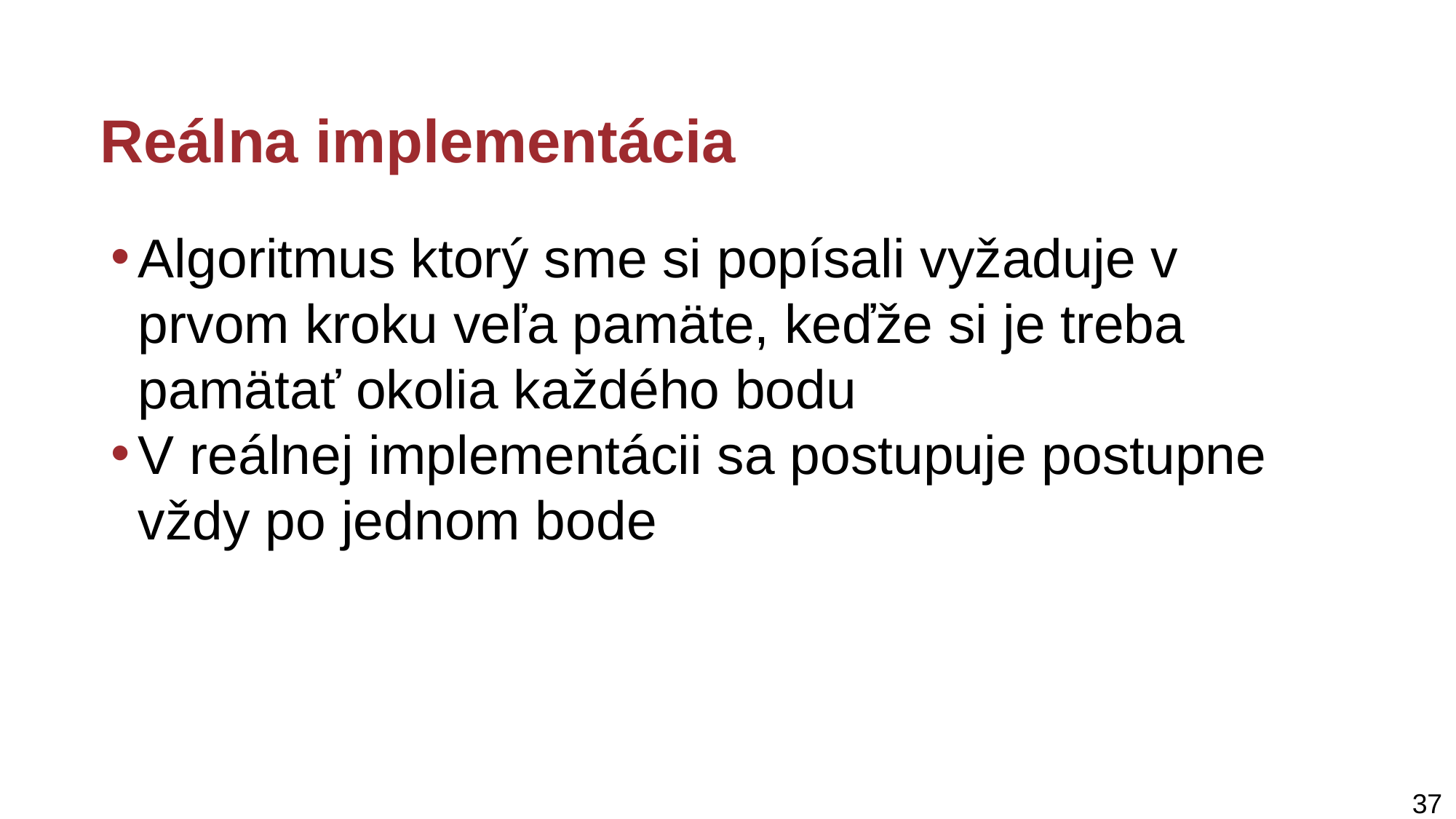

# Reálna implementácia
Algoritmus ktorý sme si popísali vyžaduje v prvom kroku veľa pamäte, keďže si je treba pamätať okolia každého bodu
V reálnej implementácii sa postupuje postupne vždy po jednom bode